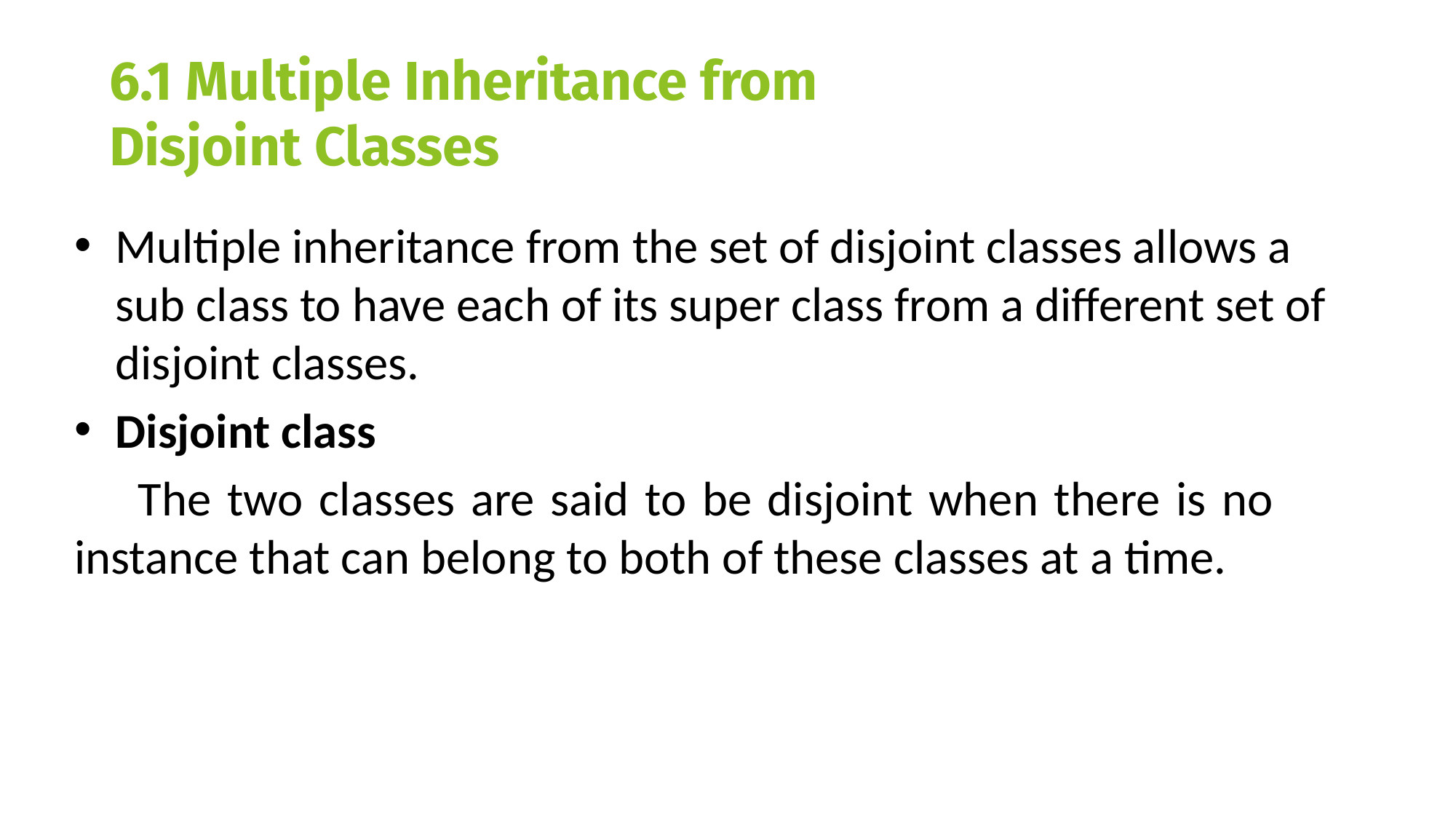

6.1 Multiple Inheritance from Disjoint Classes
Multiple inheritance from the set of disjoint classes allows a sub class to have each of its super class from a different set of disjoint classes.
Disjoint class
    The two classes are said to be disjoint when there is no     instance that can belong to both of these classes at a time.